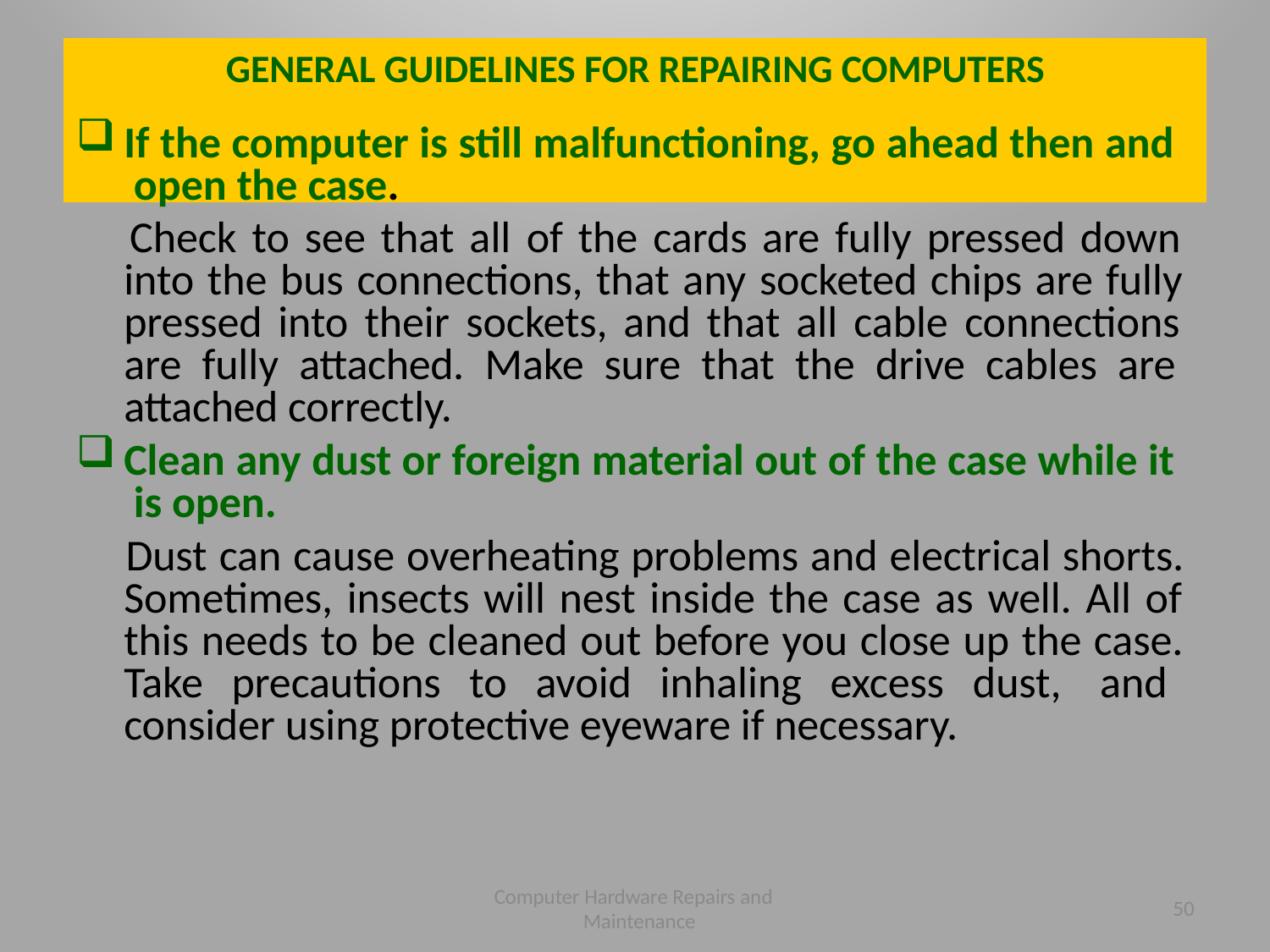

# GENERAL GUIDELINES FOR REPAIRING COMPUTERS
If the computer is still malfunctioning, go ahead then and  open the case.
Check to see that all of the cards are fully pressed down  into the bus connections, that any socketed chips are fully  pressed into their sockets, and that all cable connections  are fully attached. Make sure that the drive cables are  attached correctly.
Clean any dust or foreign material out of the case while it  is open.
Dust can cause overheating problems and electrical shorts.  Sometimes, insects will nest inside the case as well. All of  this needs to be cleaned out before you close up the case.  Take precautions to avoid inhaling excess dust, and  consider using protective eyeware if necessary.
Computer Hardware Repairs and  Maintenance
50